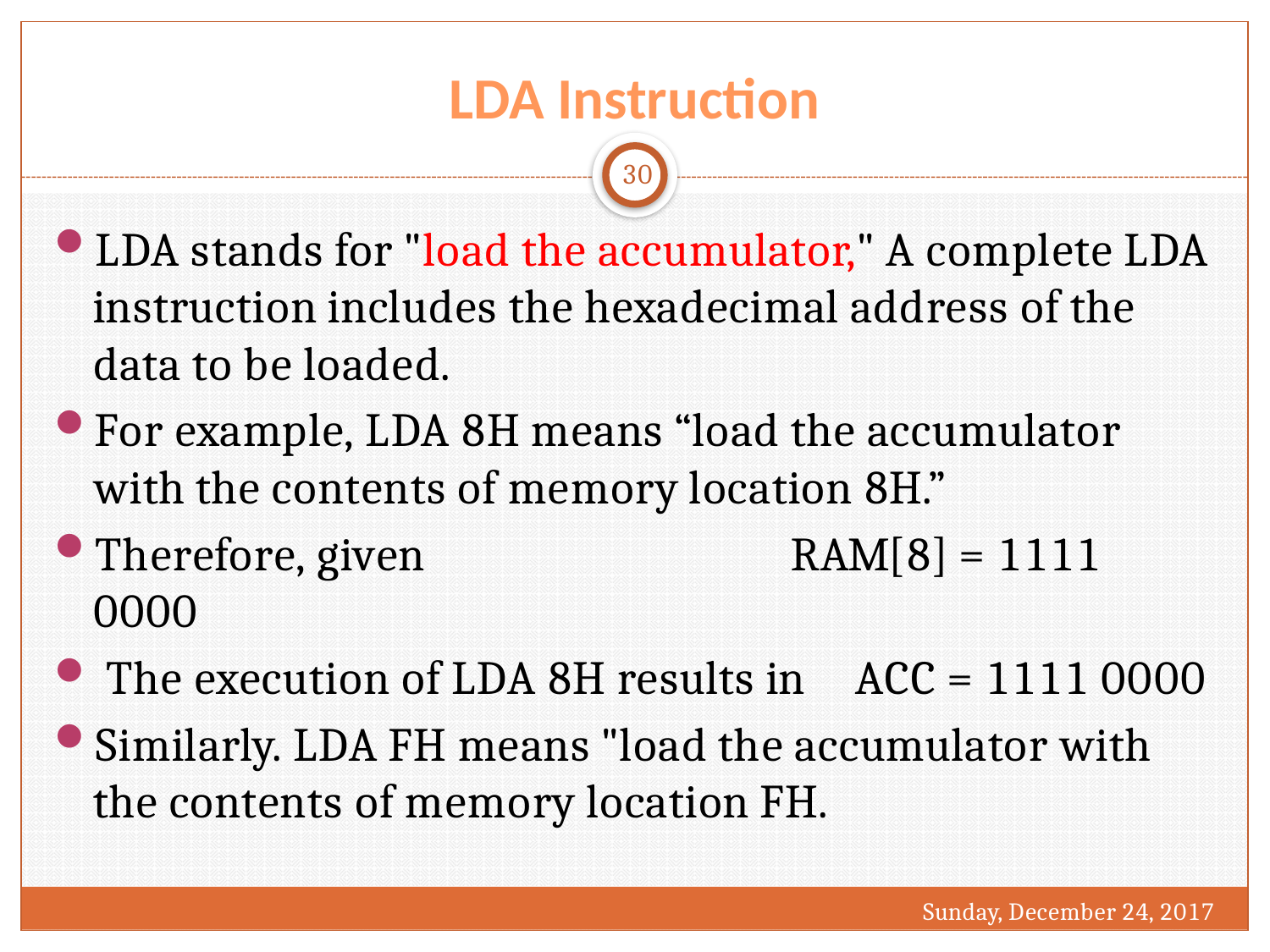

# LDA Instruction
30
LDA stands for "load the accumulator," A complete LDA instruction includes the hexadecimal address of the data to be loaded.
For example, LDA 8H means “load the accumulator with the contents of memory location 8H.”
Therefore, given			      RAM[8] = 1111 0000
 The execution of LDA 8H results in	ACC = 1111 0000
Similarly. LDA FH means "load the accumulator with the contents of memory location FH.
Sunday, December 24, 2017